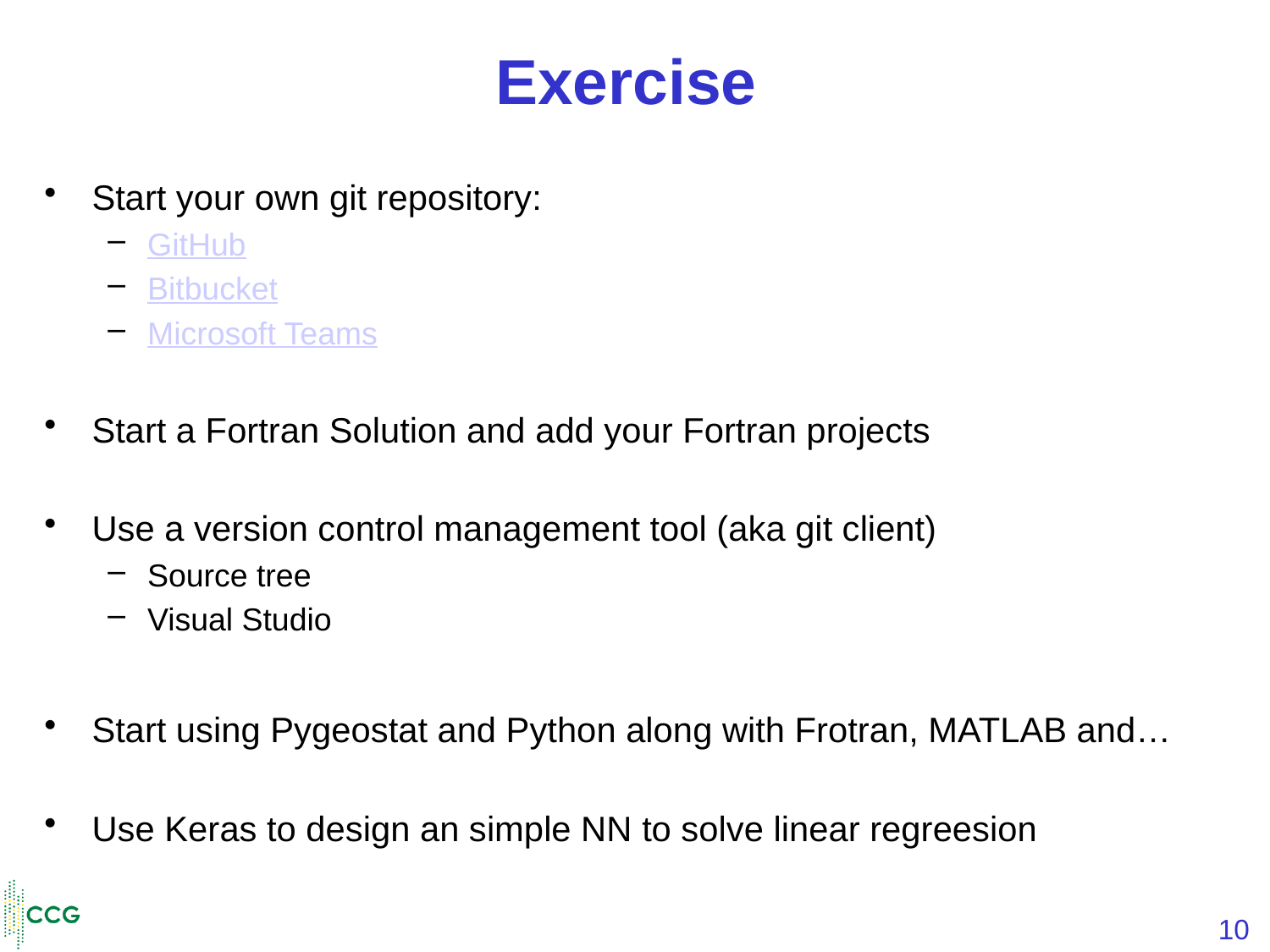

# Exercise
Start your own git repository:
GitHub
Bitbucket
Microsoft Teams

Start a Fortran Solution and add your Fortran projects

Use a version control management tool (aka git client)
Source tree
Visual Studio

Start using Pygeostat and Python along with Frotran, MATLAB and…

Use Keras to design an simple NN to solve linear regreesion